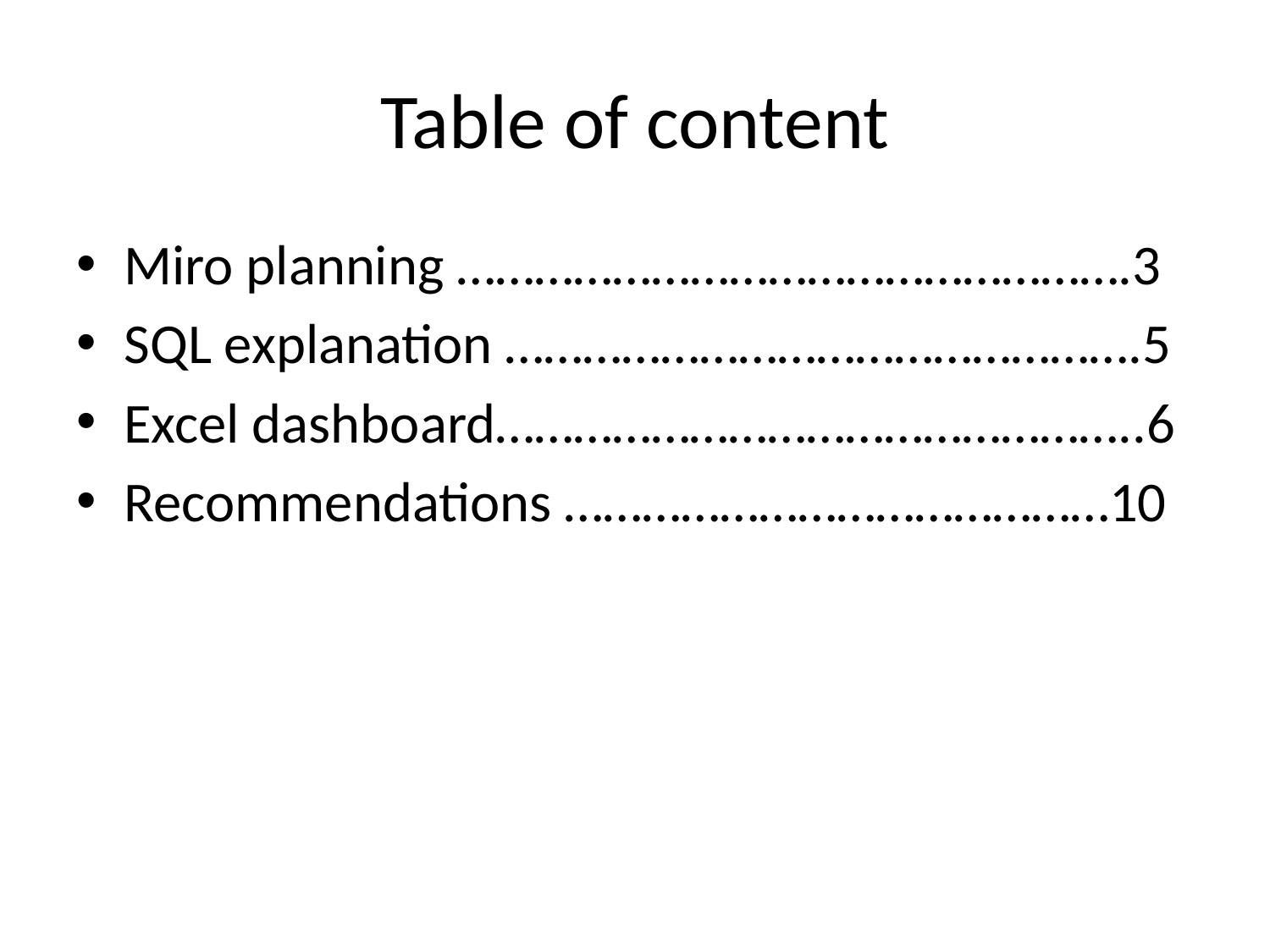

# Table of content
Miro planning …………………………………………….3
SQL explanation ………………………………………….5
Excel dashboard…………………………………………..6
Recommendations ……………………………………10